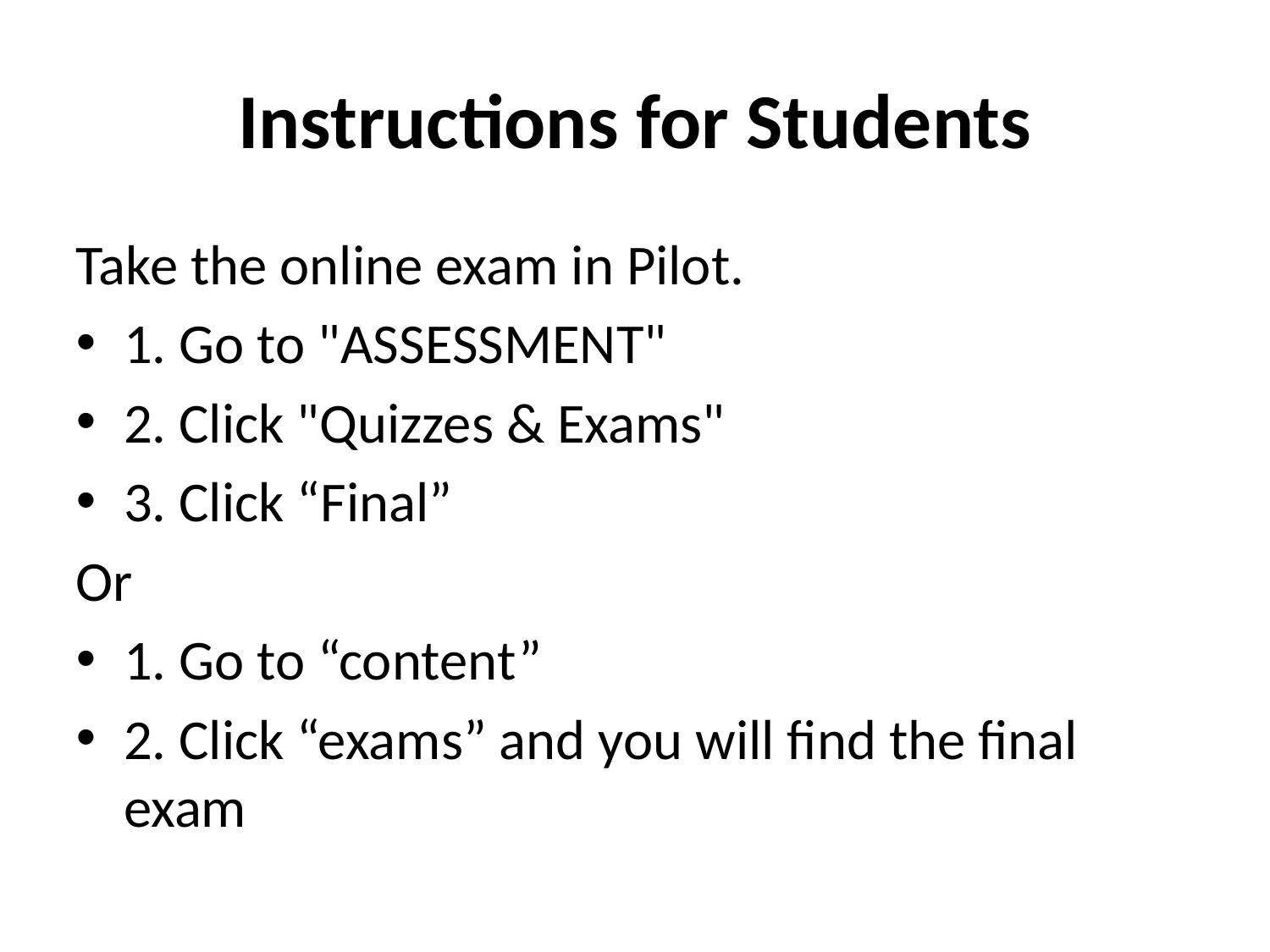

# Instructions for Students
Take the online exam in Pilot.
1. Go to "ASSESSMENT"
2. Click "Quizzes & Exams"
3. Click “Final”
Or
1. Go to “content”
2. Click “exams” and you will find the final exam